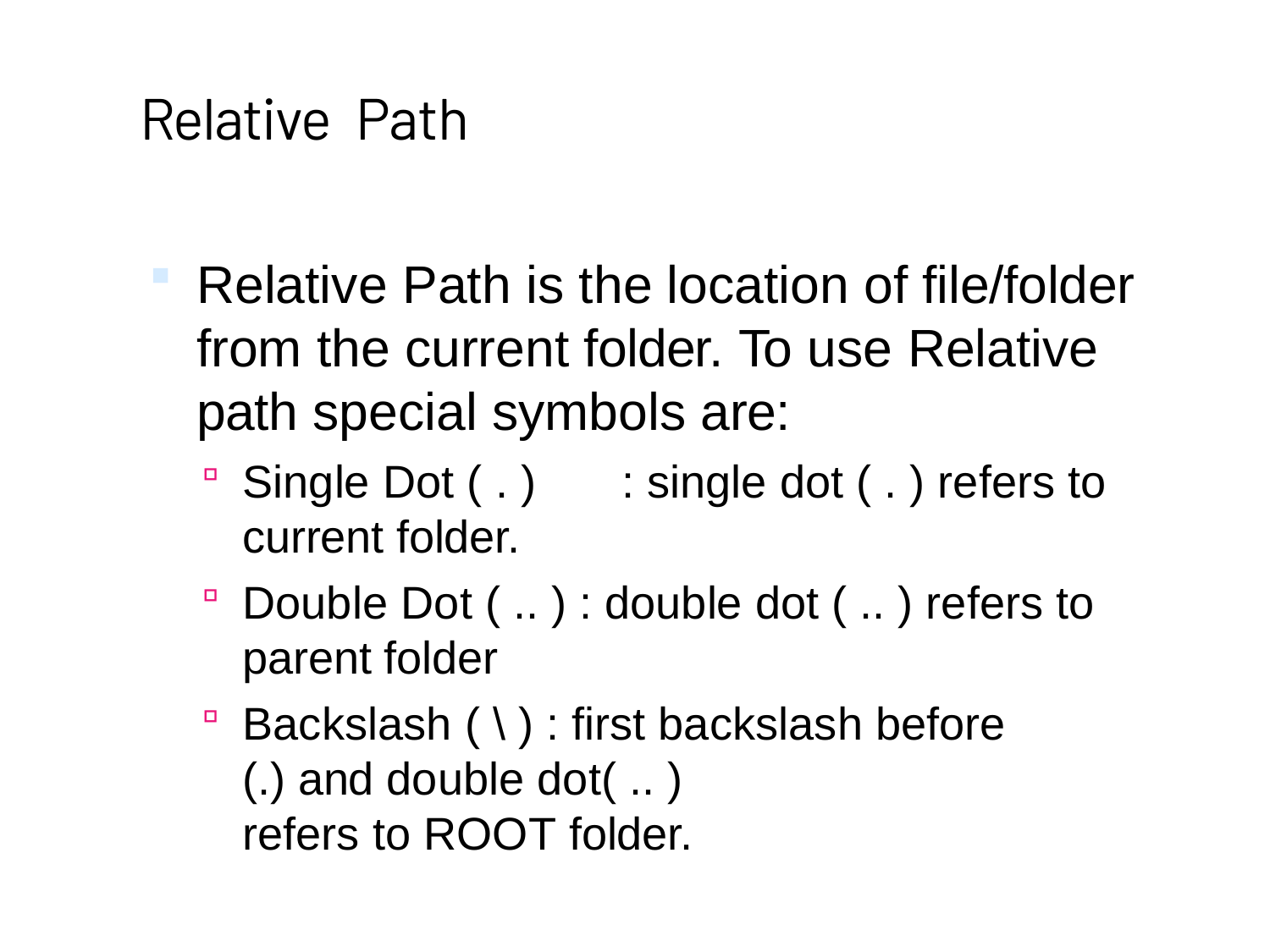

# Relative  Path
Relative Path is the location of file/folder from the current folder. To use Relative path special symbols are:
Single Dot ( . )	: single dot ( . ) refers to current folder.
Double Dot ( .. ) : double dot ( .. ) refers to parent folder
Backslash ( \ ) : first backslash before	(.) and double dot( .. )	refers to ROOT folder.